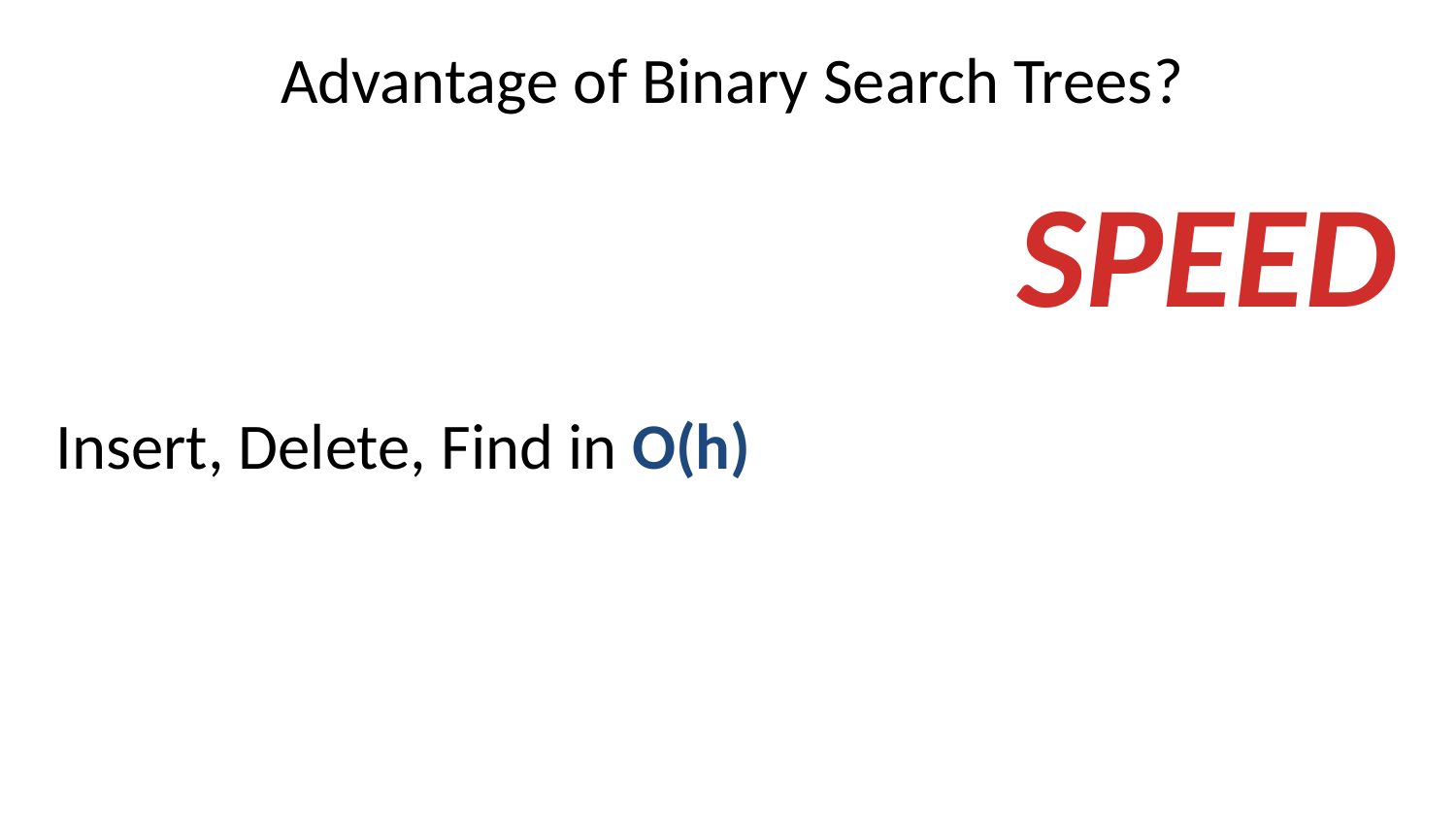

Advantage of Binary Search Trees?
SPEED
Insert, Delete, Find in O(h)